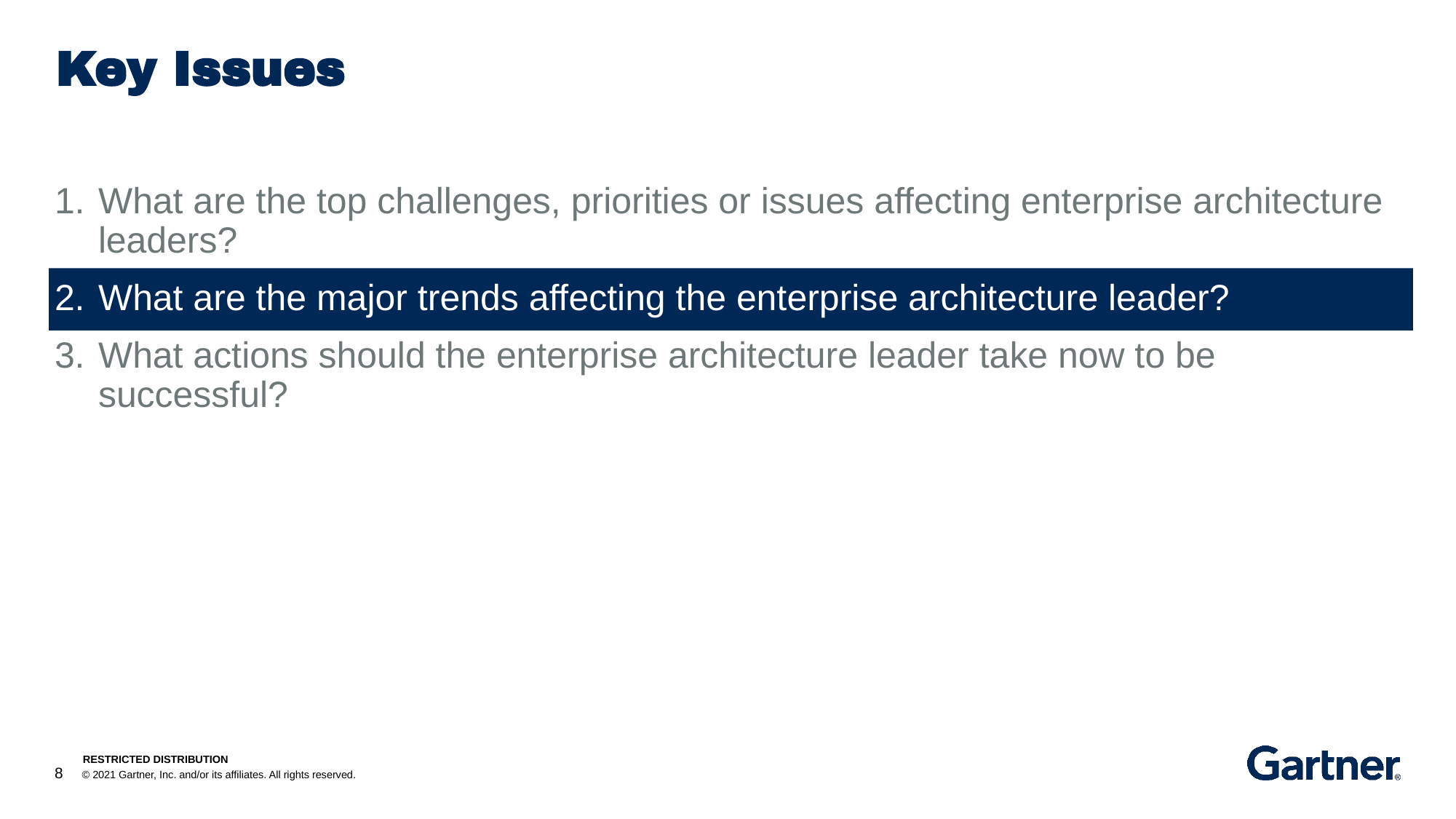

# Key Issues
What are the top challenges, priorities or issues affecting enterprise architecture leaders?
What are the major trends affecting the enterprise architecture leader?
What actions should the enterprise architecture leader take now to be successful?